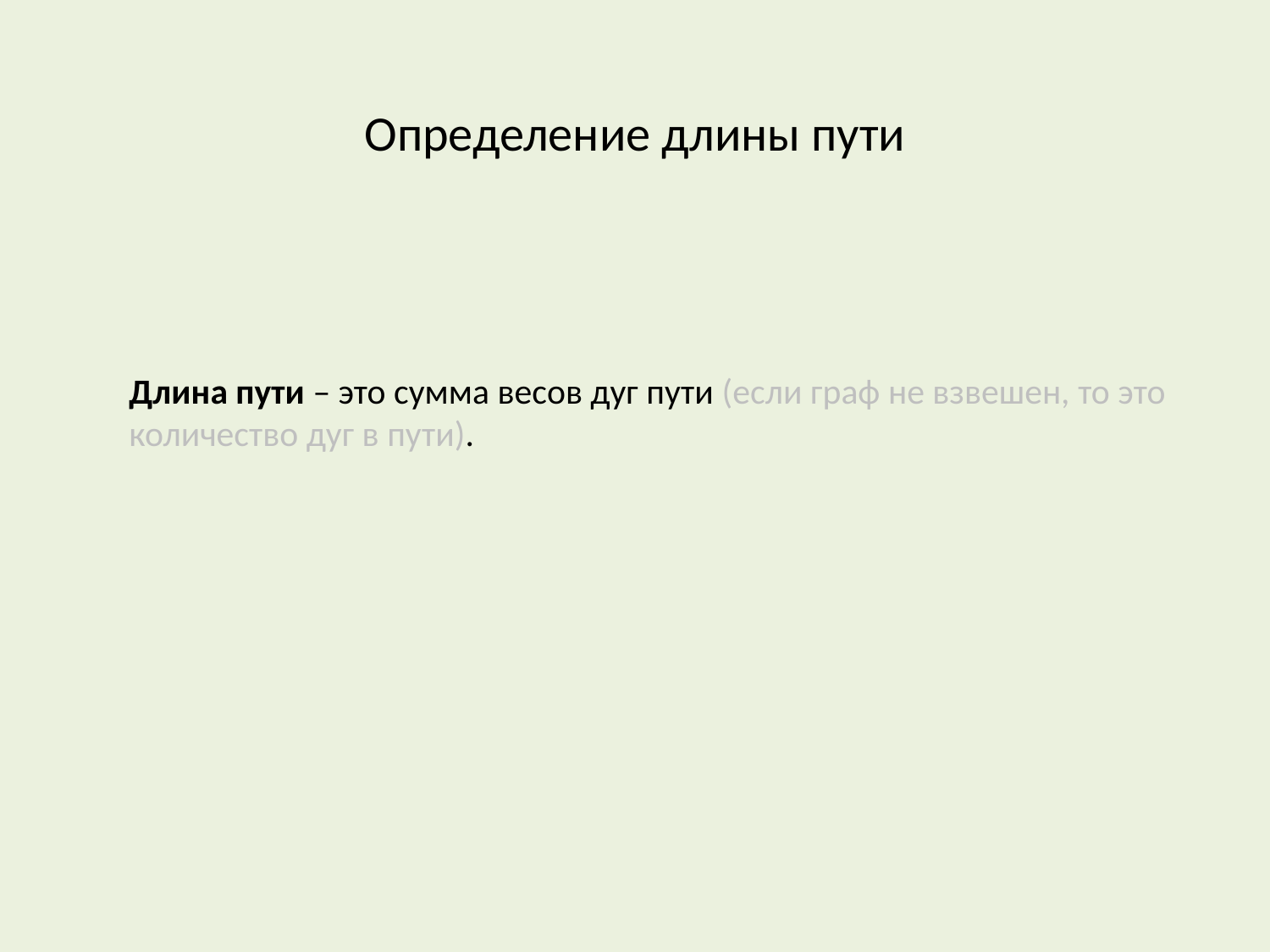

Определение длины пути
Длина пути – это сумма весов дуг пути (если граф не взвешен, то это количество дуг в пути).